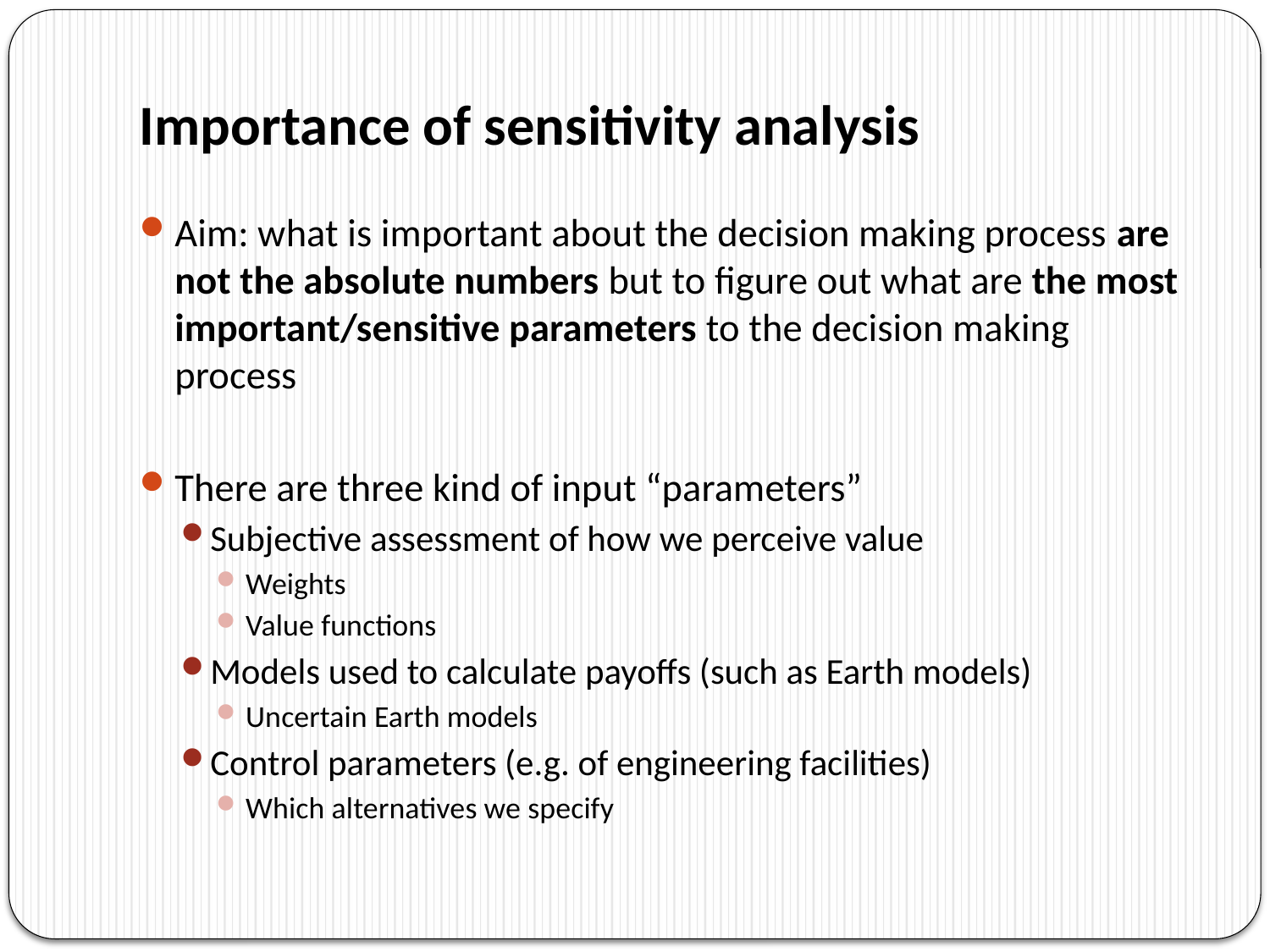

# Importance of sensitivity analysis
Aim: what is important about the decision making process are not the absolute numbers but to figure out what are the most important/sensitive parameters to the decision making process

There are three kind of input “parameters”
Subjective assessment of how we perceive value
Weights
Value functions
Models used to calculate payoffs (such as Earth models)
Uncertain Earth models
Control parameters (e.g. of engineering facilities)
Which alternatives we specify